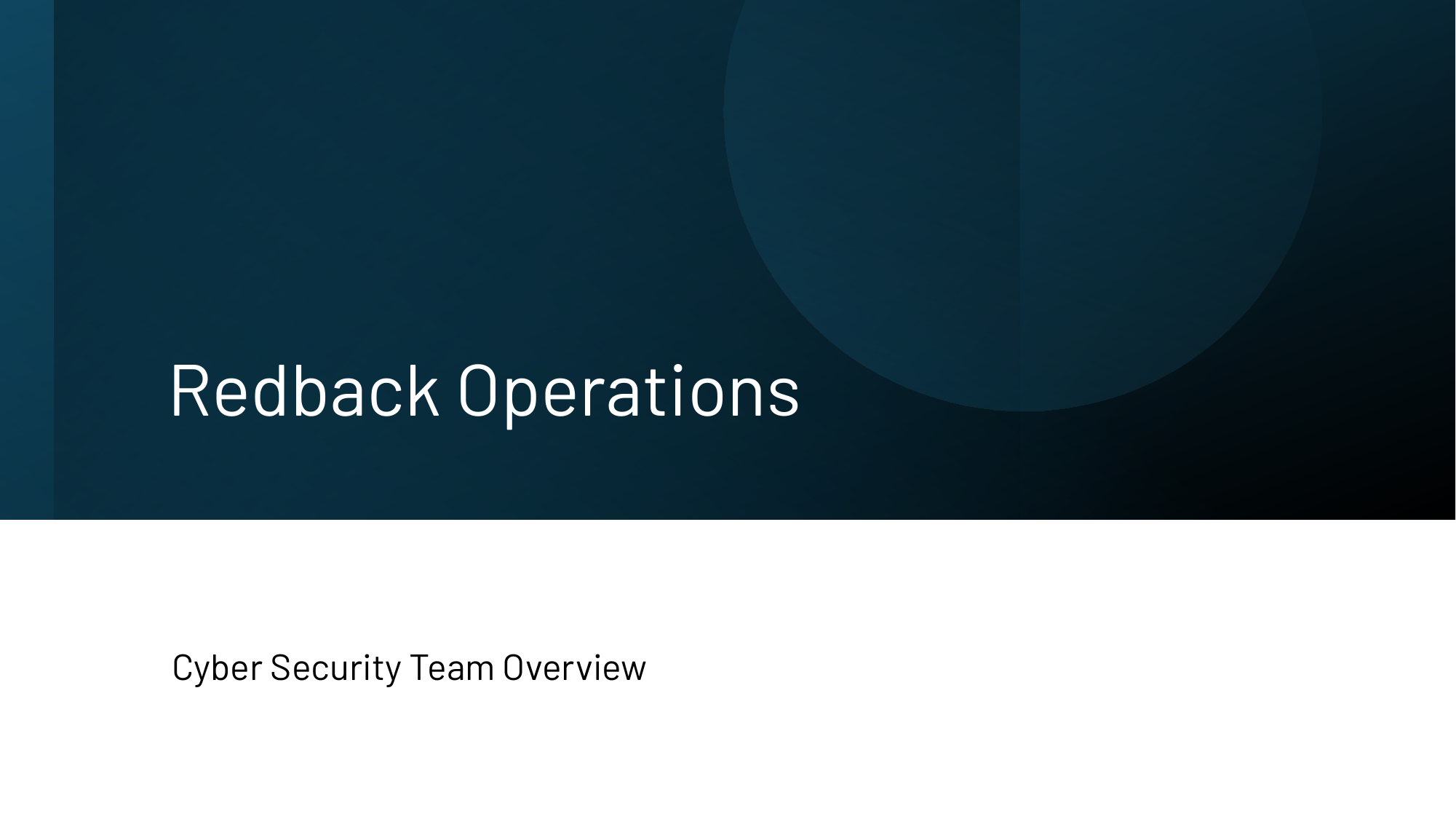

# Redback Operations
Cyber Security Team Overview